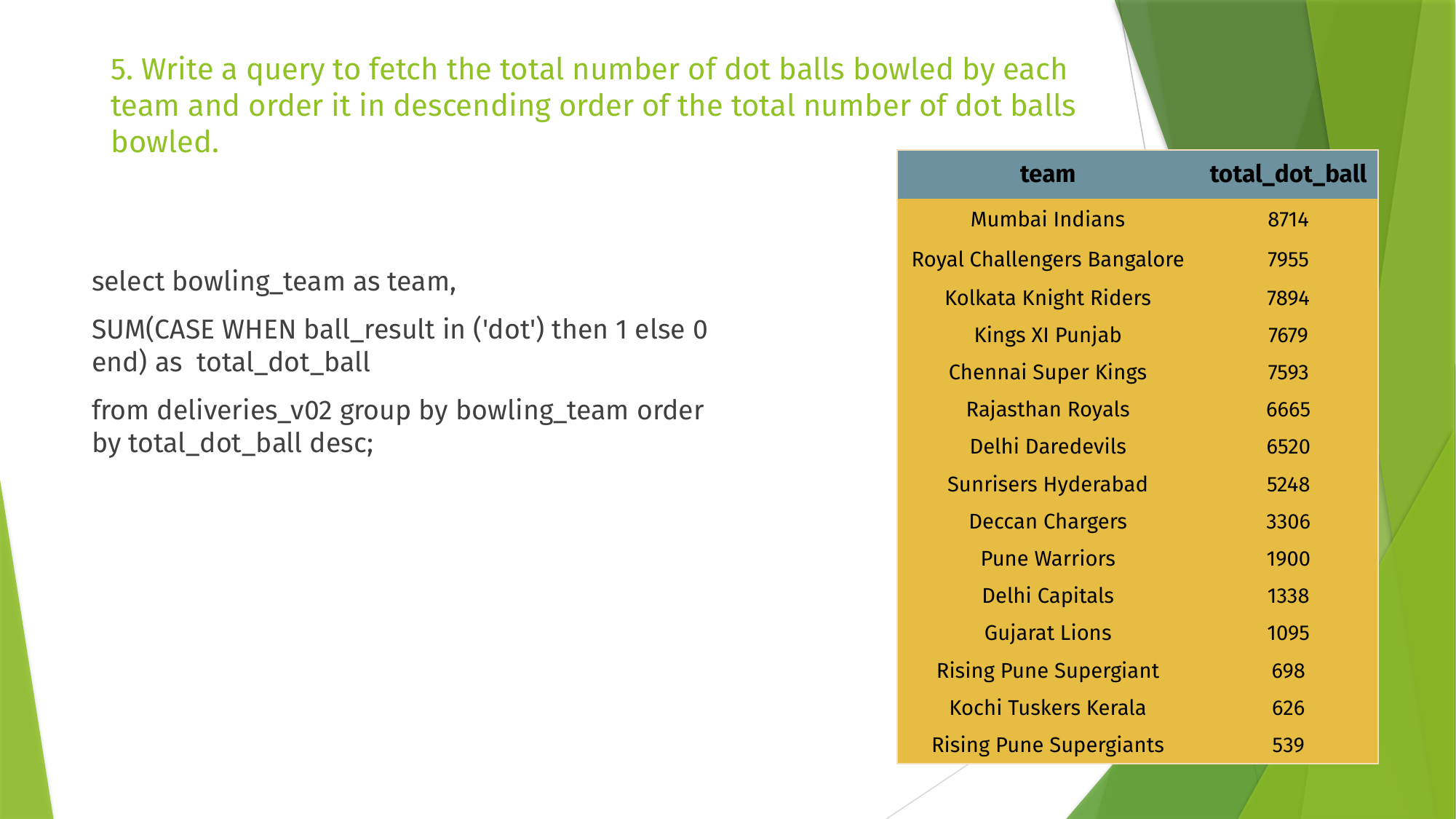

# 5. Write a query to fetch the total number of dot balls bowled by each team and order it in descending order of the total number of dot balls bowled.
| team | total\_dot\_ball |
| --- | --- |
| Mumbai Indians | 8714 |
| Royal Challengers Bangalore | 7955 |
| Kolkata Knight Riders | 7894 |
| Kings XI Punjab | 7679 |
| Chennai Super Kings | 7593 |
| Rajasthan Royals | 6665 |
| Delhi Daredevils | 6520 |
| Sunrisers Hyderabad | 5248 |
| Deccan Chargers | 3306 |
| Pune Warriors | 1900 |
| Delhi Capitals | 1338 |
| Gujarat Lions | 1095 |
| Rising Pune Supergiant | 698 |
| Kochi Tuskers Kerala | 626 |
| Rising Pune Supergiants | 539 |
select bowling_team as team,
SUM(CASE WHEN ball_result in ('dot') then 1 else 0 end) as  total_dot_ball
from deliveries_v02 group by bowling_team order by total_dot_ball desc;